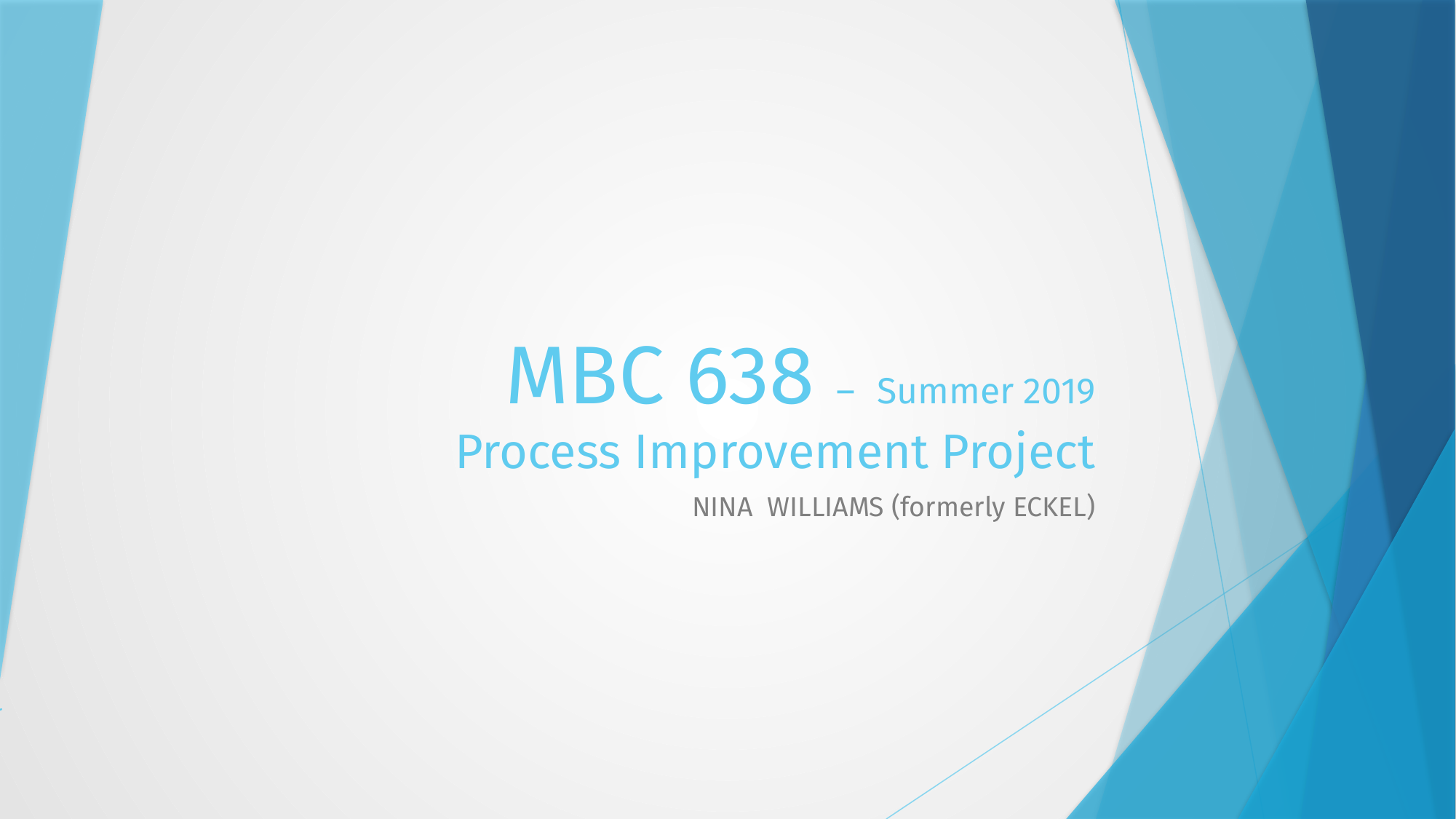

# MBC 638 – Summer 2019 Process Improvement Project
NINA  WILLIAMS (formerly ECKEL)